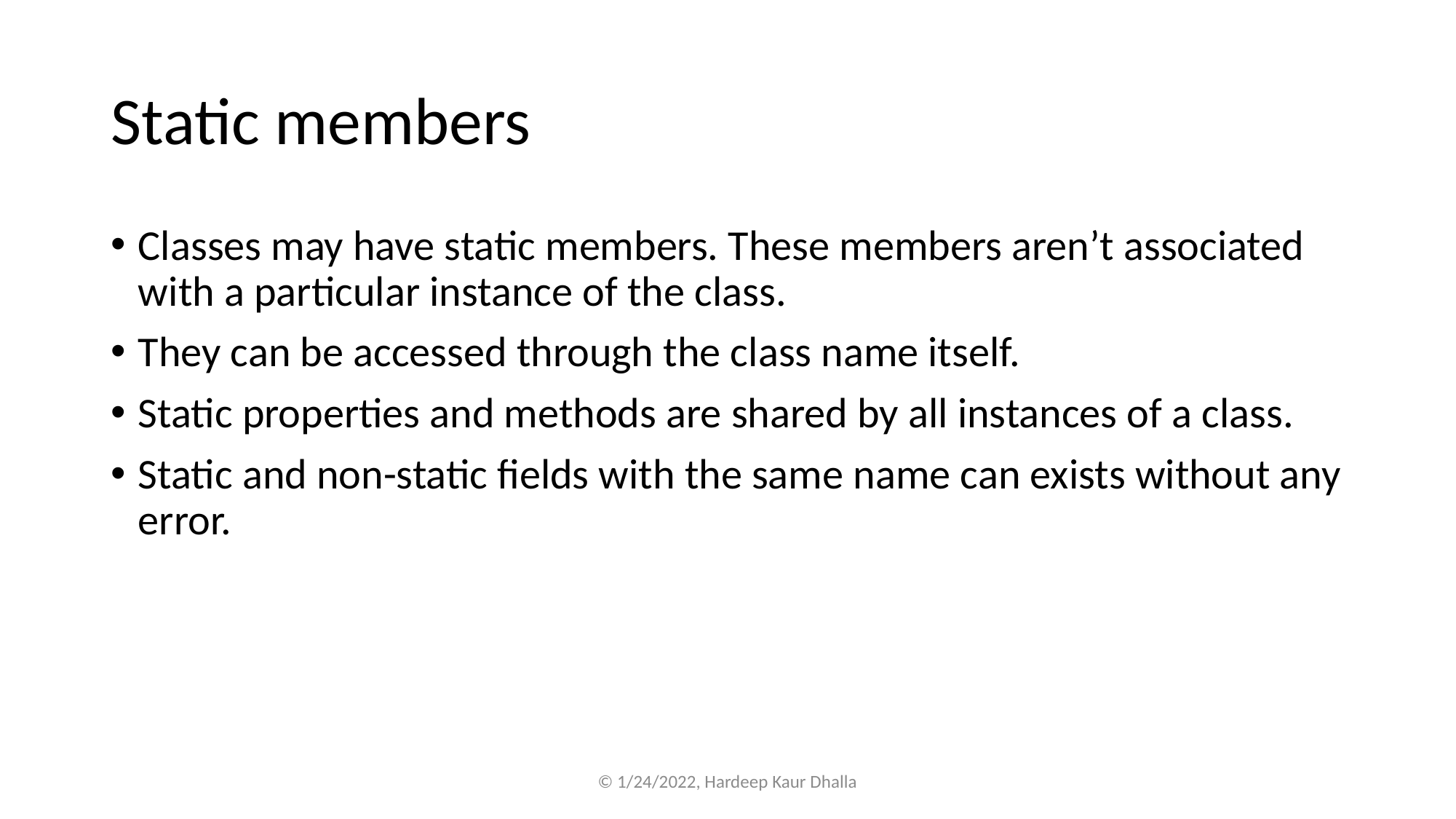

# Static members
Classes may have static members. These members aren’t associated with a particular instance of the class.
They can be accessed through the class name itself.
Static properties and methods are shared by all instances of a class.
Static and non-static fields with the same name can exists without any error.
© 1/24/2022, Hardeep Kaur Dhalla